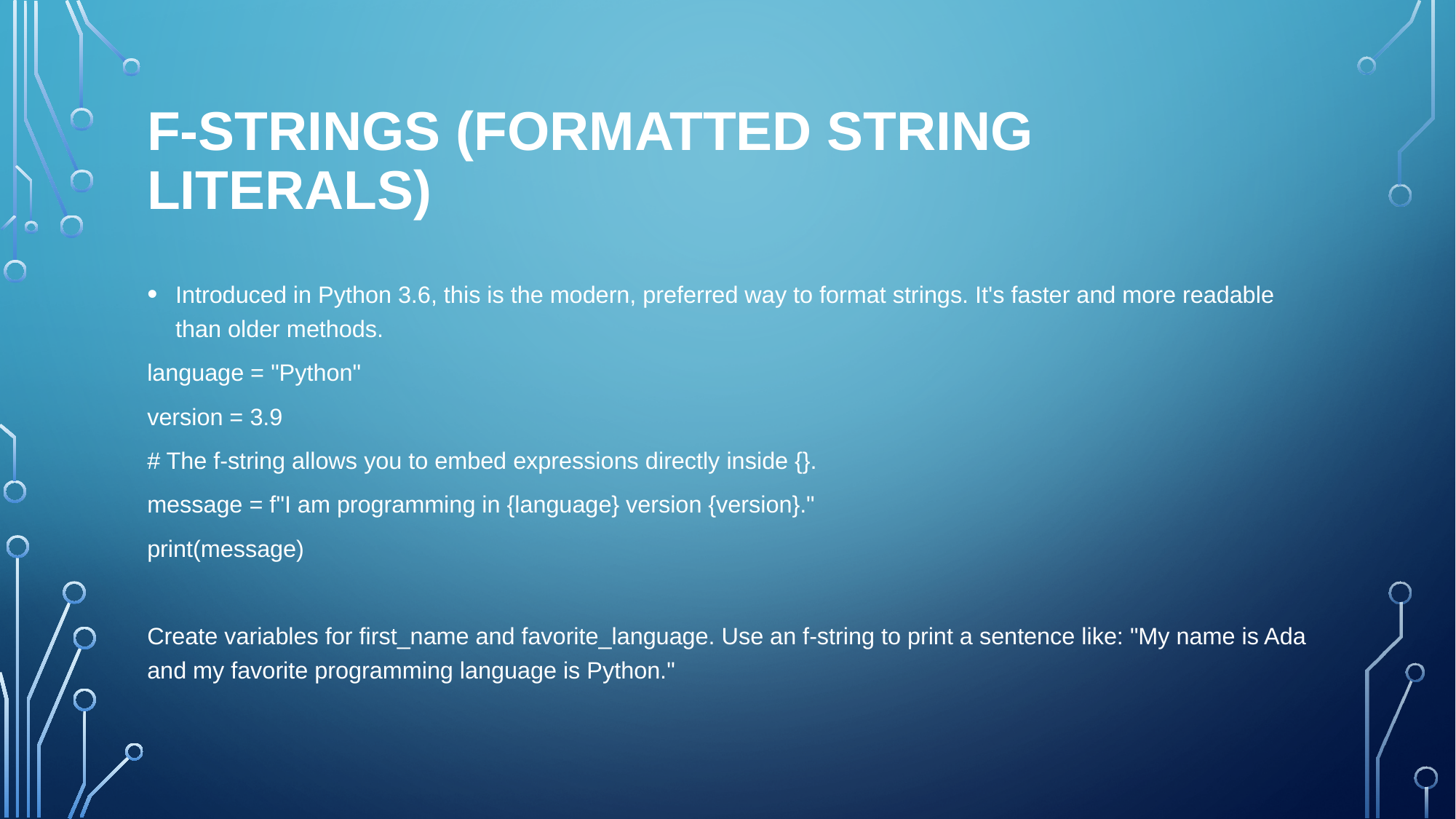

# f-strings (Formatted String Literals)
Introduced in Python 3.6, this is the modern, preferred way to format strings. It's faster and more readable than older methods.
language = "Python"
version = 3.9
# The f-string allows you to embed expressions directly inside {}.
message = f"I am programming in {language} version {version}."
print(message)

Create variables for first_name and favorite_language. Use an f-string to print a sentence like: "My name is Ada and my favorite programming language is Python."